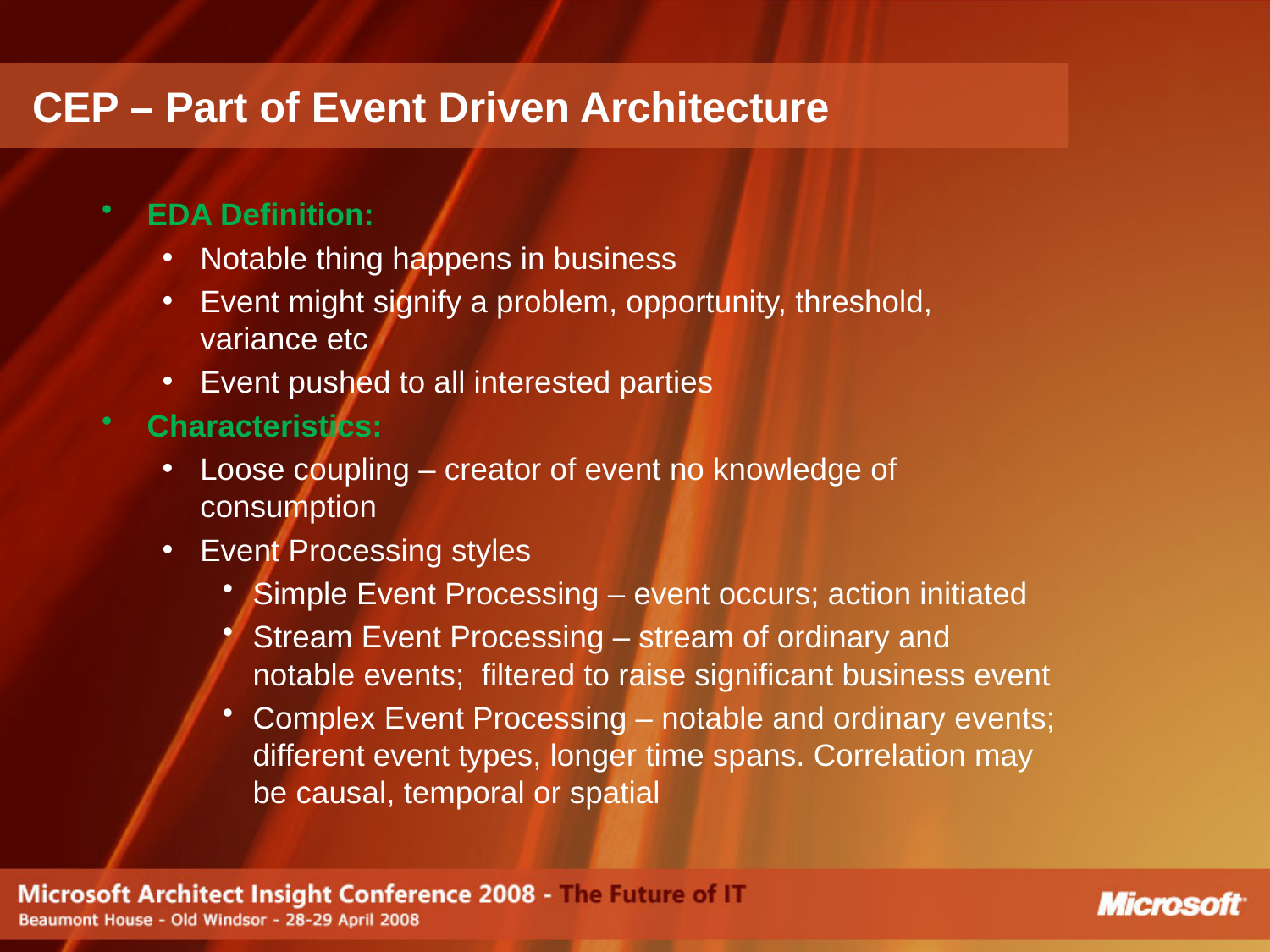

# CEP – Part of Event Driven Architecture
EDA Definition:
Notable thing happens in business
Event might signify a problem, opportunity, threshold, variance etc
Event pushed to all interested parties
Characteristics:
Loose coupling – creator of event no knowledge of consumption
Event Processing styles
Simple Event Processing – event occurs; action initiated
Stream Event Processing – stream of ordinary and notable events;  filtered to raise significant business event
Complex Event Processing – notable and ordinary events; different event types, longer time spans. Correlation may be causal, temporal or spatial